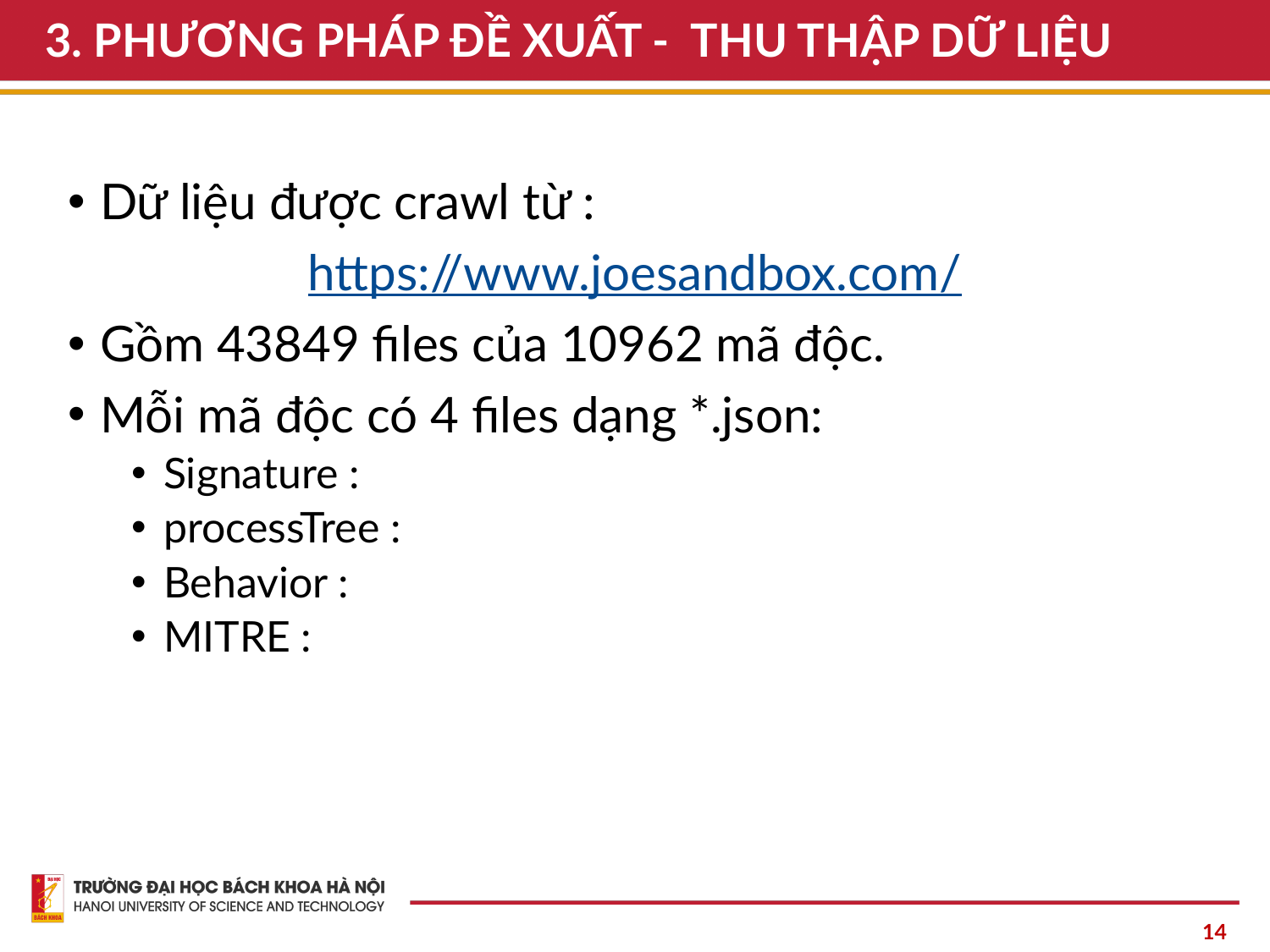

# 3. PHƯƠNG PHÁP ĐỀ XUẤT -  THU THẬP DỮ LIỆU
Dữ liệu được crawl từ :
https://www.joesandbox.com/
Gồm 43849 files của 10962 mã độc.
Mỗi mã độc có 4 files dạng *.json:
Signature :
processTree :
Behavior :
MITRE :

14